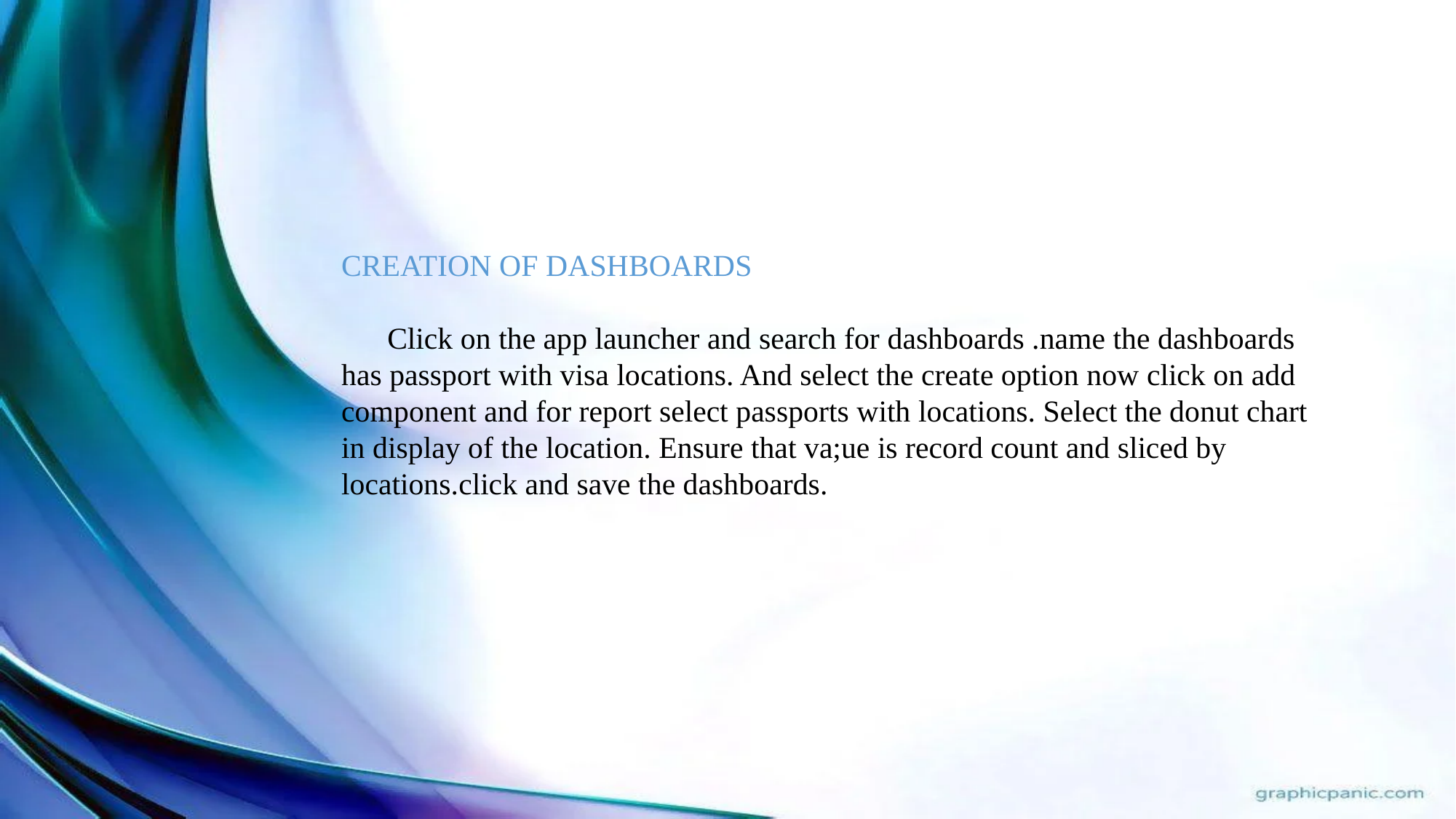

CREATION OF DASHBOARDS

      Click on the app launcher and search for dashboards .name the dashboards has passport with visa locations. And select the create option now click on add component and for report select passports with locations. Select the donut chart in display of the location. Ensure that va;ue is record count and sliced by locations.click and save the dashboards.